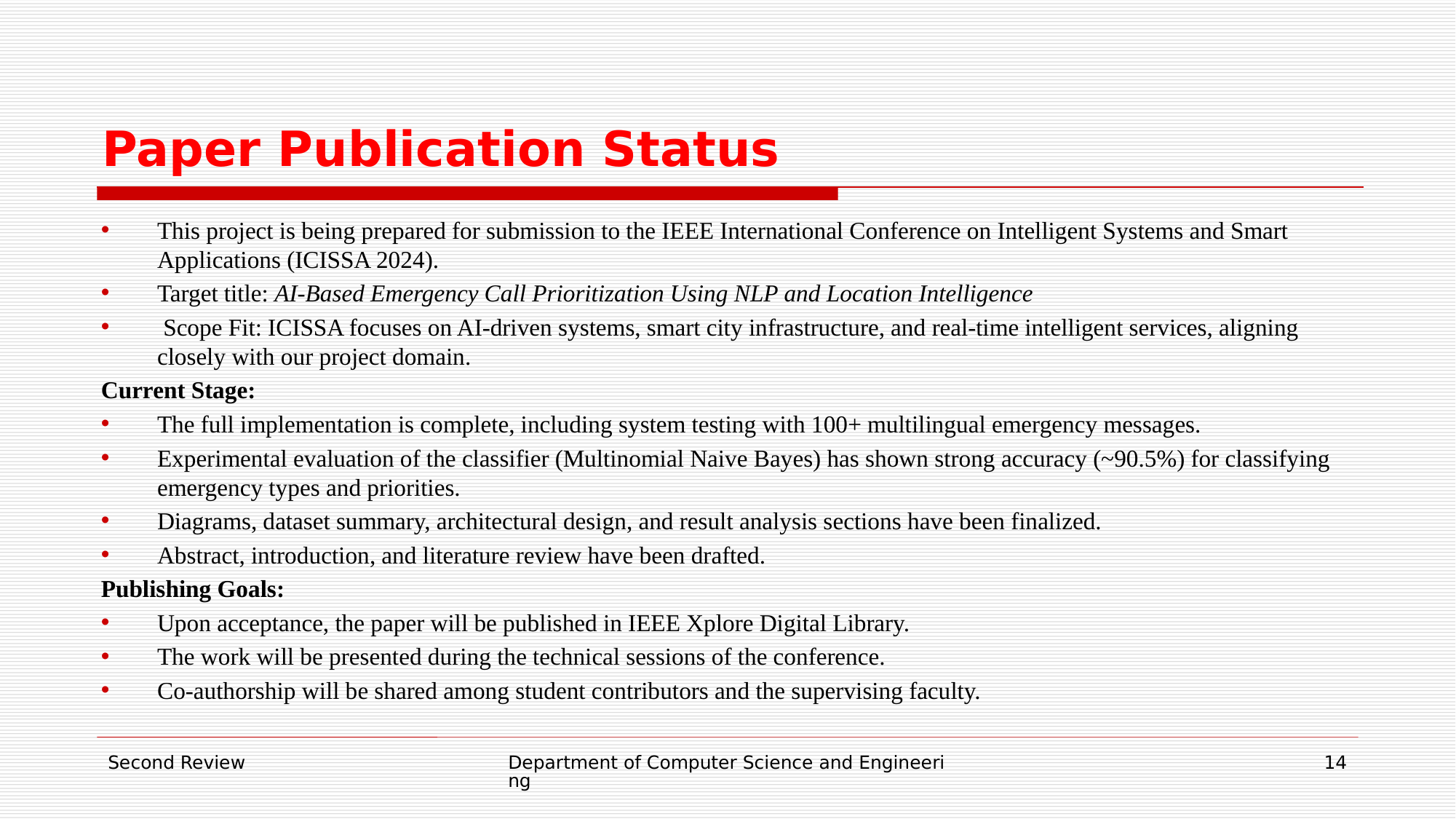

# Paper Publication Status
This project is being prepared for submission to the IEEE International Conference on Intelligent Systems and Smart Applications (ICISSA 2024).
Target title: AI-Based Emergency Call Prioritization Using NLP and Location Intelligence
 Scope Fit: ICISSA focuses on AI-driven systems, smart city infrastructure, and real-time intelligent services, aligning closely with our project domain.
Current Stage:
The full implementation is complete, including system testing with 100+ multilingual emergency messages.
Experimental evaluation of the classifier (Multinomial Naive Bayes) has shown strong accuracy (~90.5%) for classifying emergency types and priorities.
Diagrams, dataset summary, architectural design, and result analysis sections have been finalized.
Abstract, introduction, and literature review have been drafted.
Publishing Goals:
Upon acceptance, the paper will be published in IEEE Xplore Digital Library.
The work will be presented during the technical sessions of the conference.
Co-authorship will be shared among student contributors and the supervising faculty.

Second Review
Department of Computer Science and Engineering
14